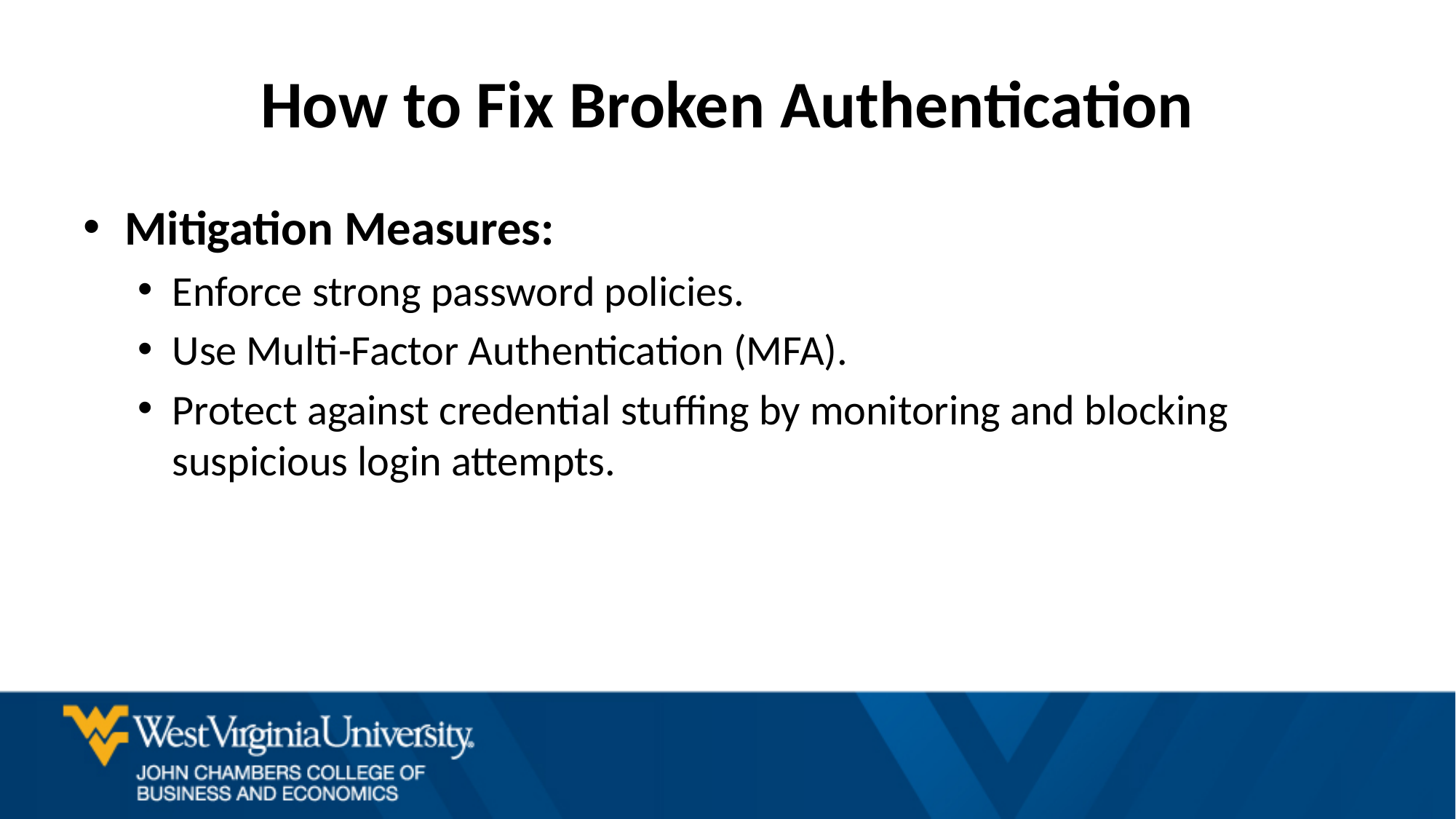

# How to Fix Broken Authentication
Mitigation Measures:
Enforce strong password policies.
Use Multi-Factor Authentication (MFA).
Protect against credential stuffing by monitoring and blocking suspicious login attempts.